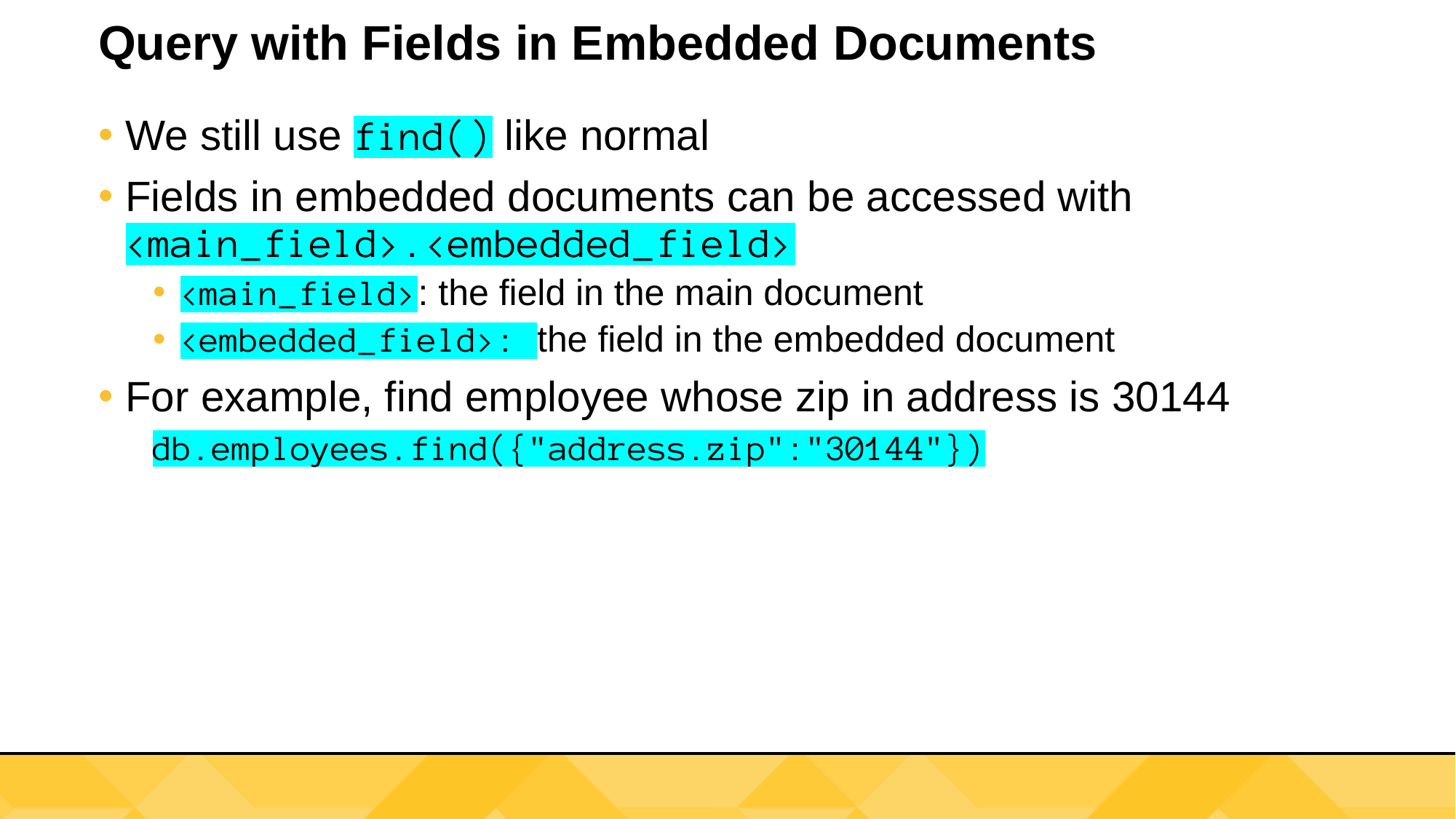

# Query with Fields in Embedded Documents
We still use find() like normal
Fields in embedded documents can be accessed with <main_field>.<embedded_field>
<main_field>: the field in the main document
<embedded_field>: the field in the embedded document
For example, find employee whose zip in address is 30144
db.employees.find({"address.zip":"30144"})